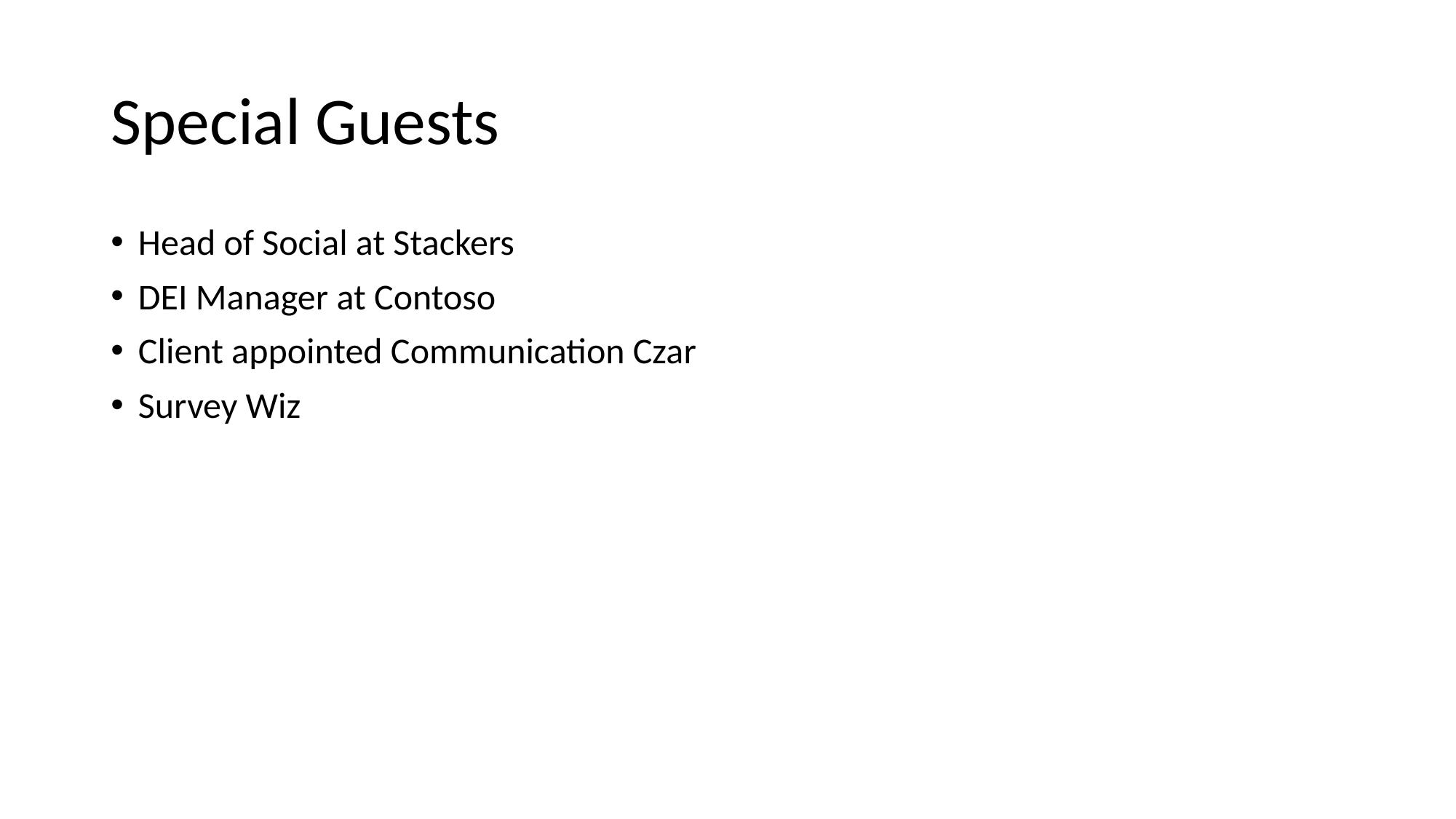

# Special Guests
Head of Social at Stackers
DEI Manager at Contoso
Client appointed Communication Czar
Survey Wiz